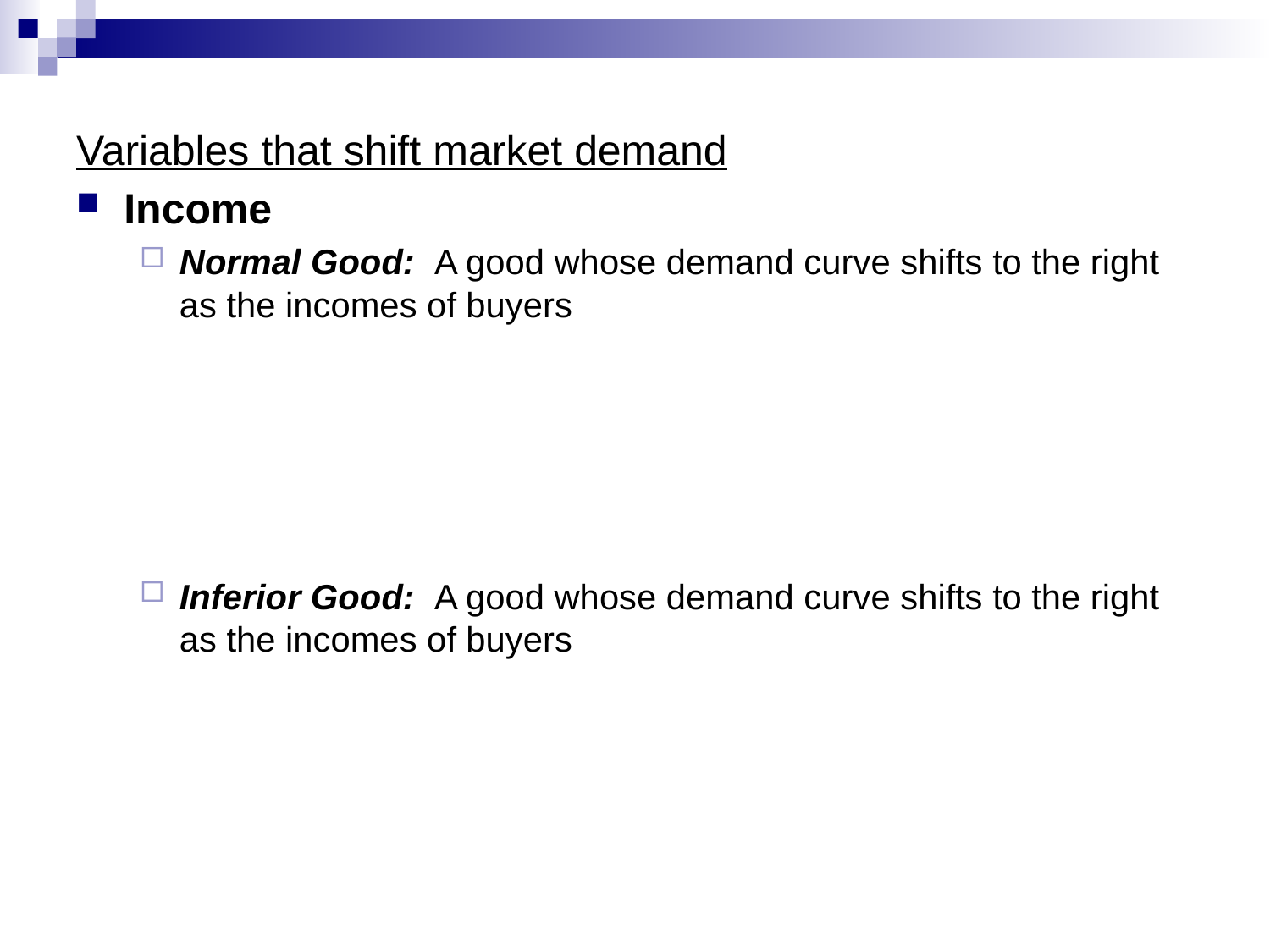

Variables that shift market demand
Income
Normal Good:  A good whose demand curve shifts to the right as the incomes of buyers

Inferior Good:  A good whose demand curve shifts to the right as the incomes of buyers